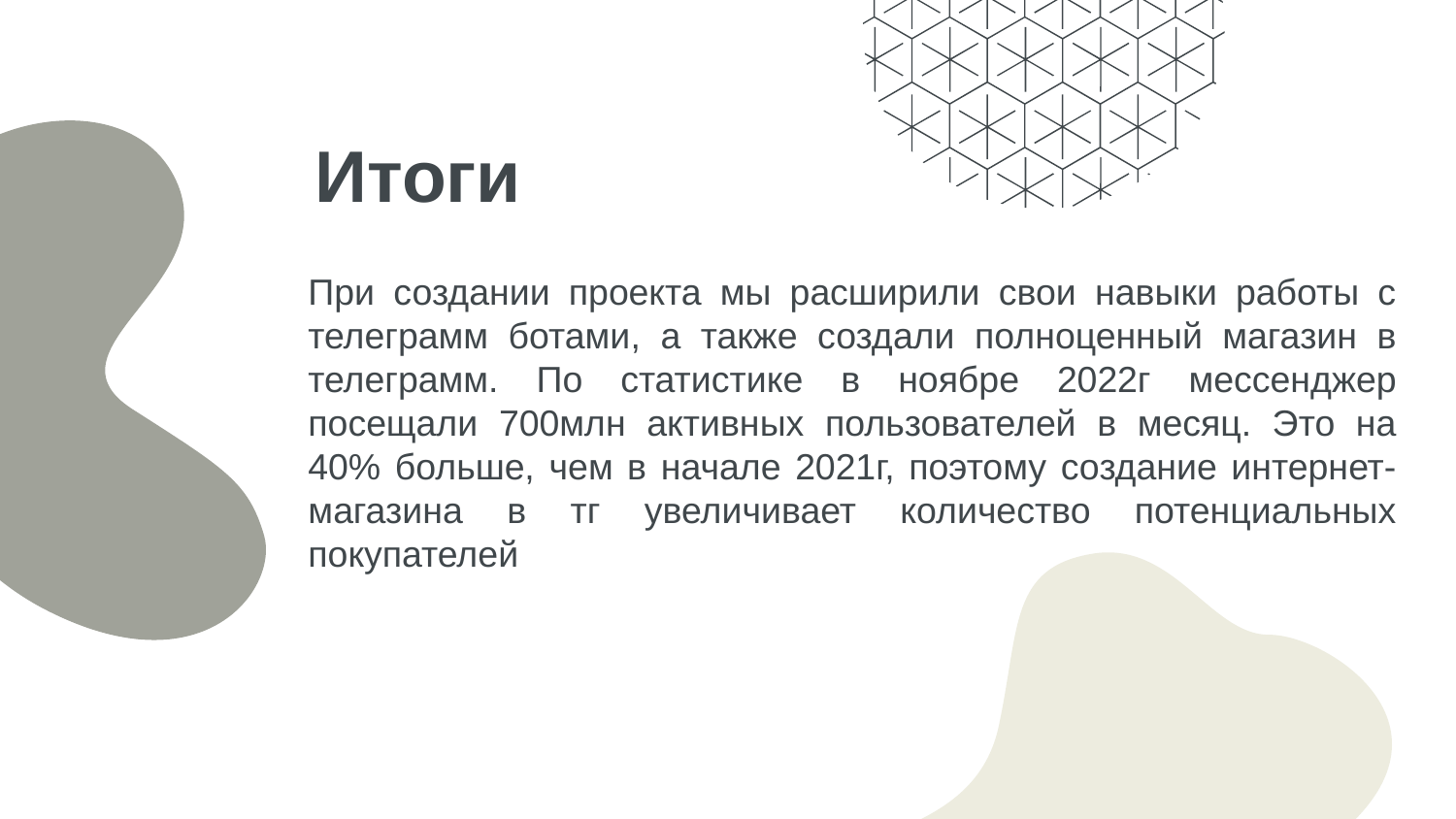

Итоги
При создании проекта мы расширили свои навыки работы с телеграмм ботами, а также создали полноценный магазин в телеграмм. По статистике в ноябре 2022г мессенджер посещали 700млн активных пользователей в месяц. Это на 40% больше, чем в начале 2021г, поэтому создание интернет-магазина в тг увеличивает количество потенциальных покупателей